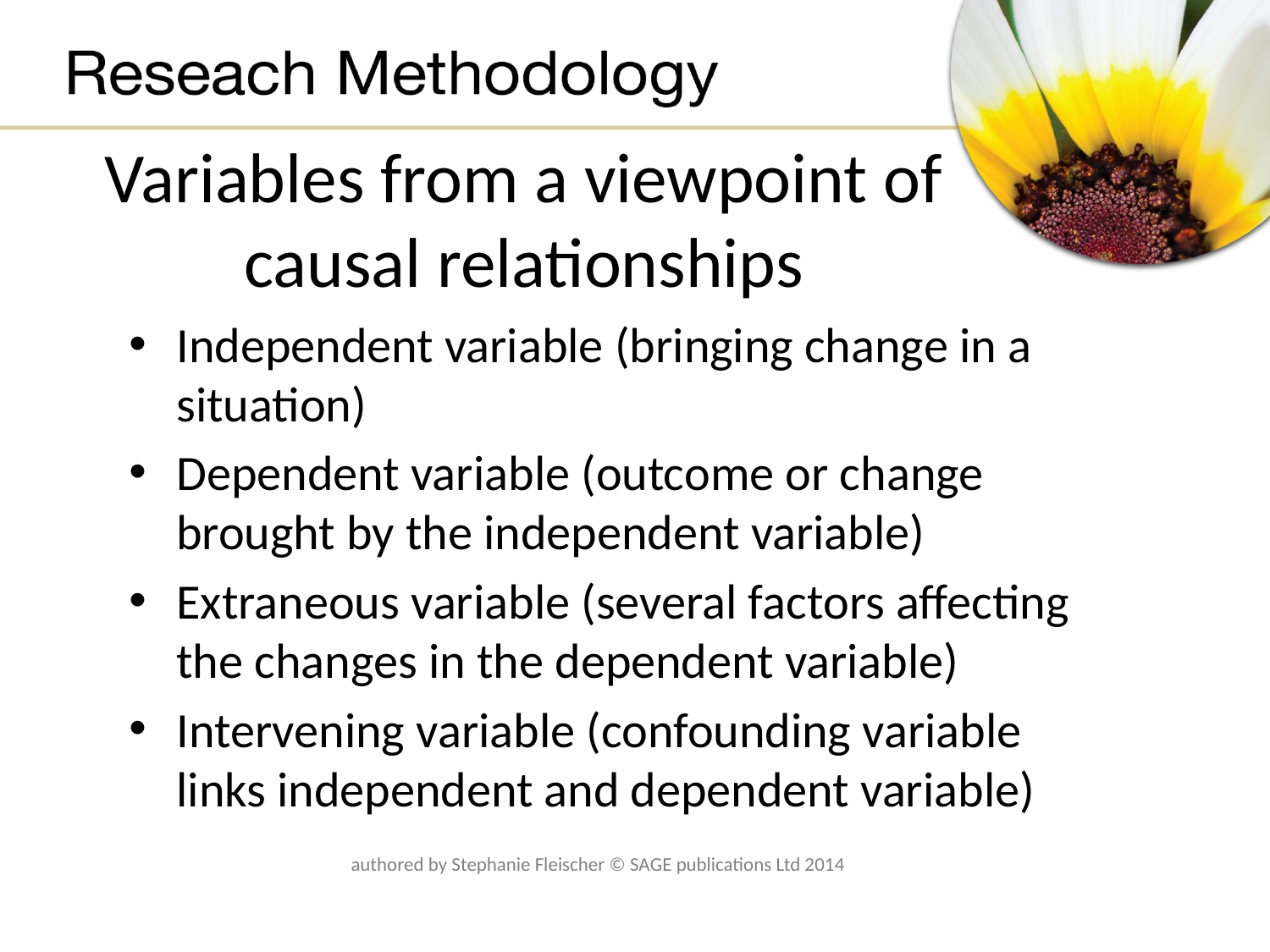

# Variables from a viewpoint of causal relationships
Independent variable (bringing change in a situation)
Dependent variable (outcome or change brought by the independent variable)
Extraneous variable (several factors affecting the changes in the dependent variable)
Intervening variable (confounding variable links independent and dependent variable)
authored by Stephanie Fleischer © SAGE publications Ltd 2014